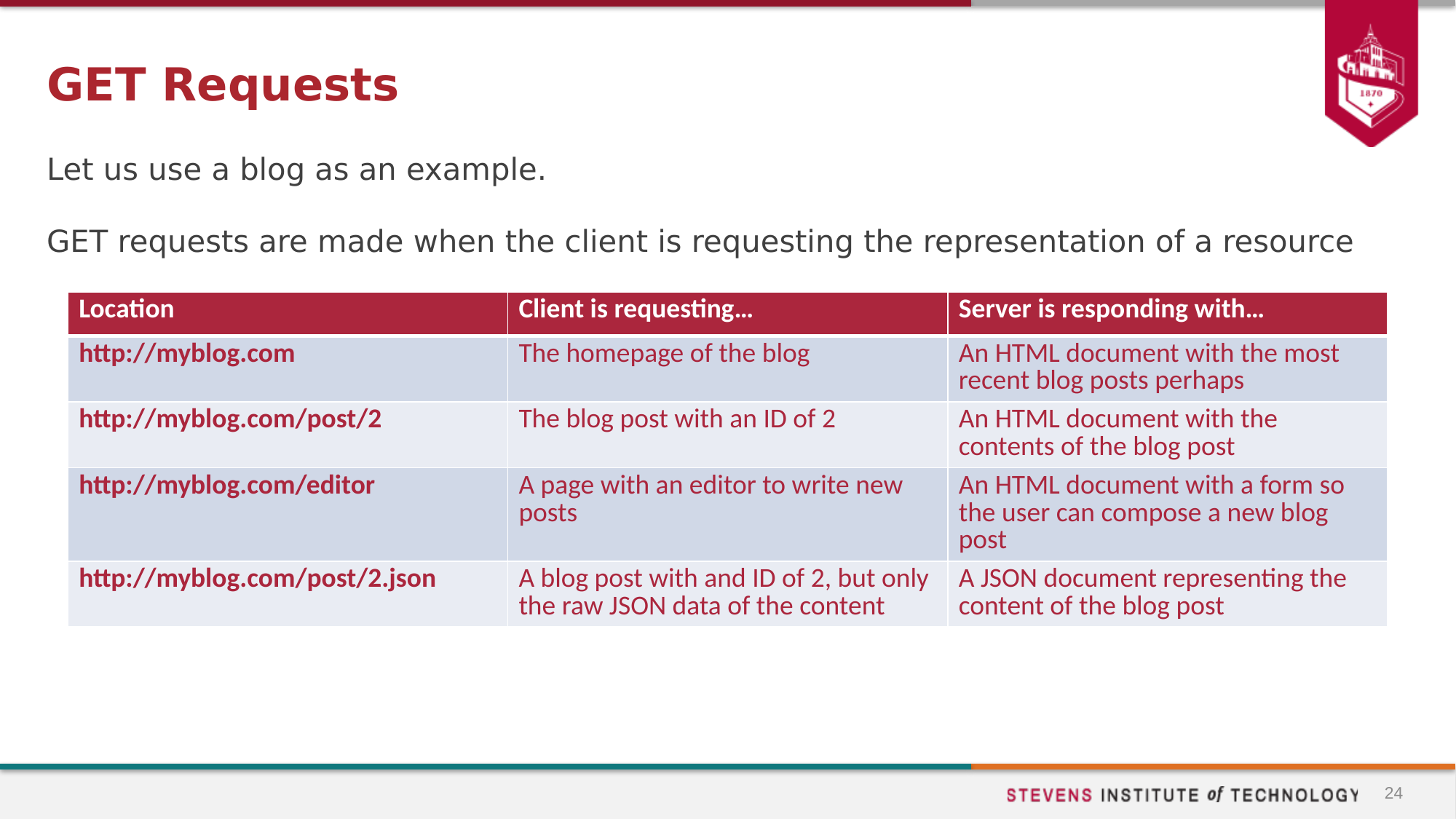

# GET Requests
Let us use a blog as an example.
GET requests are made when the client is requesting the representation of a resource
| Location | Client is requesting… | Server is responding with… |
| --- | --- | --- |
| http://myblog.com | The homepage of the blog | An HTML document with the most recent blog posts perhaps |
| http://myblog.com/post/2 | The blog post with an ID of 2 | An HTML document with the contents of the blog post |
| http://myblog.com/editor | A page with an editor to write new posts | An HTML document with a form so the user can compose a new blog post |
| http://myblog.com/post/2.json | A blog post with and ID of 2, but only the raw JSON data of the content | A JSON document representing the content of the blog post |
24